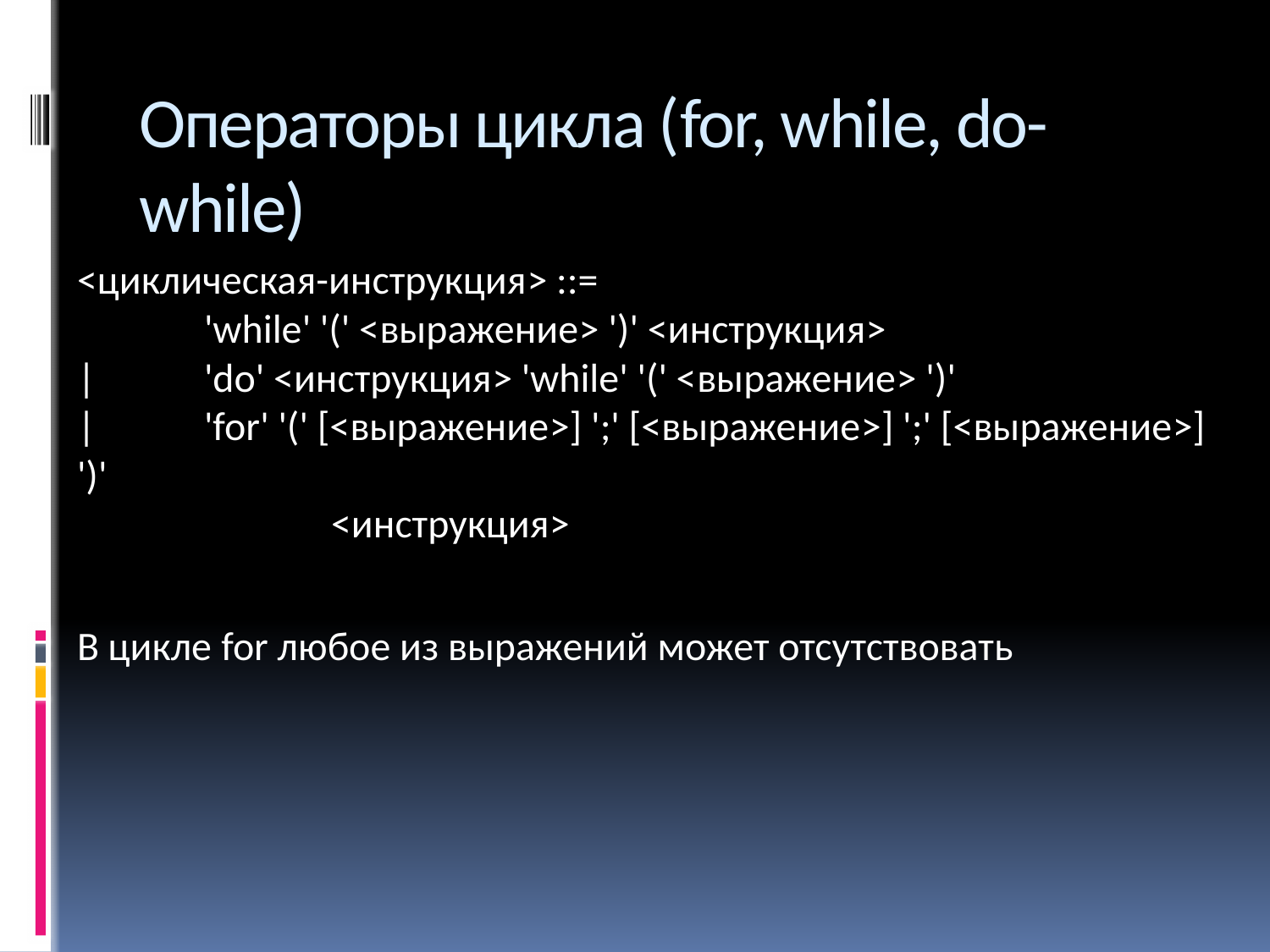

# Операторы цикла (for, while, do-while)
<циклическая-инструкция> ::=
	'while' '(' <выражение> ')' <инструкция>
|	'do' <инструкция> 'while' '(' <выражение> ')'
|	'for' '(' [<выражение>] ';' [<выражение>] ';' [<выражение>] ')'
		<инструкция>

В цикле for любое из выражений может отсутствовать